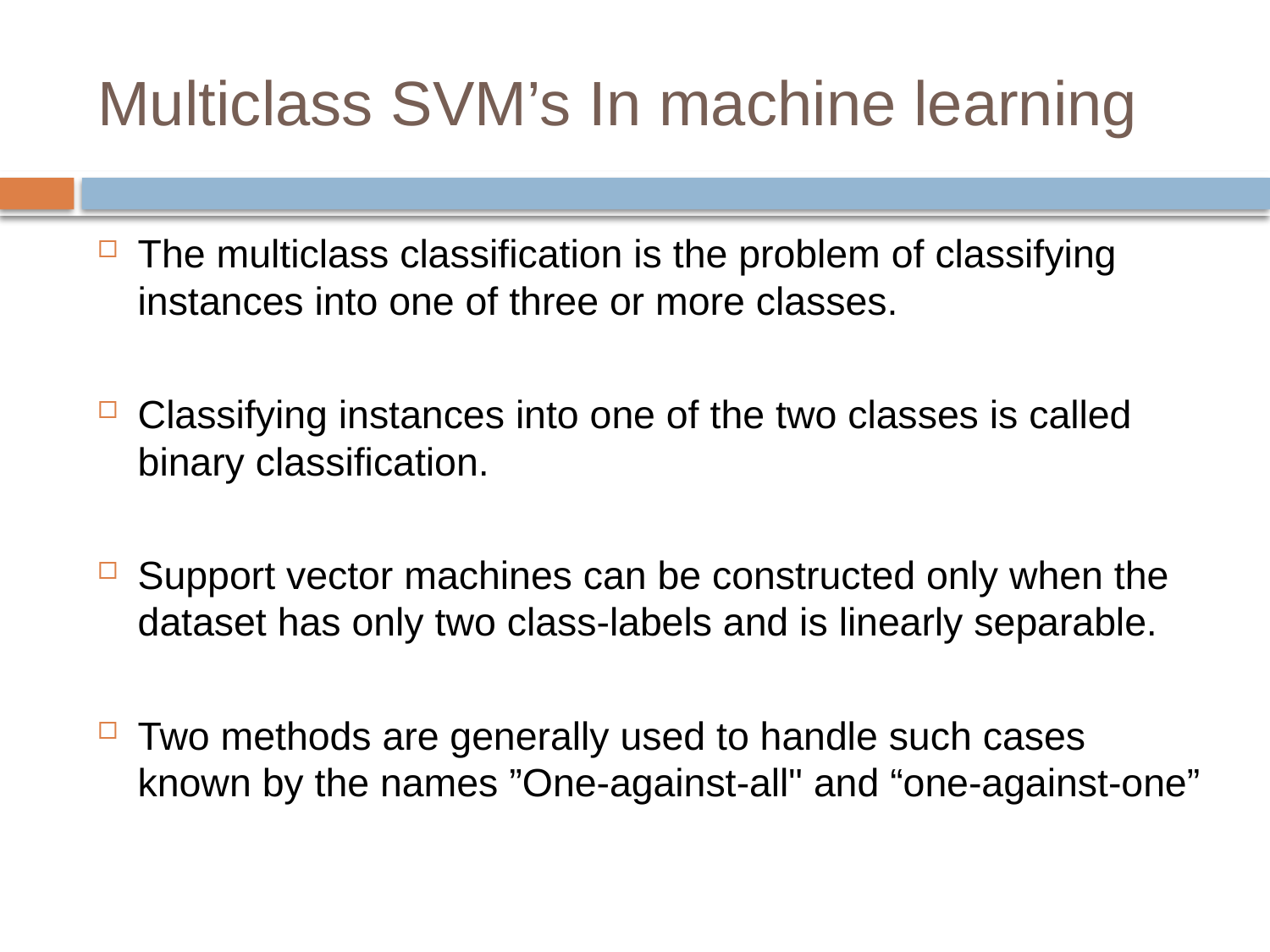

# Multiclass SVM’s In machine learning
The multiclass classification is the problem of classifying instances into one of three or more classes.

Classifying instances into one of the two classes is called binary classification.

Support vector machines can be constructed only when the dataset has only two class-labels and is linearly separable.

Two methods are generally used to handle such cases known by the names ”One-against-all" and “one-against-one”